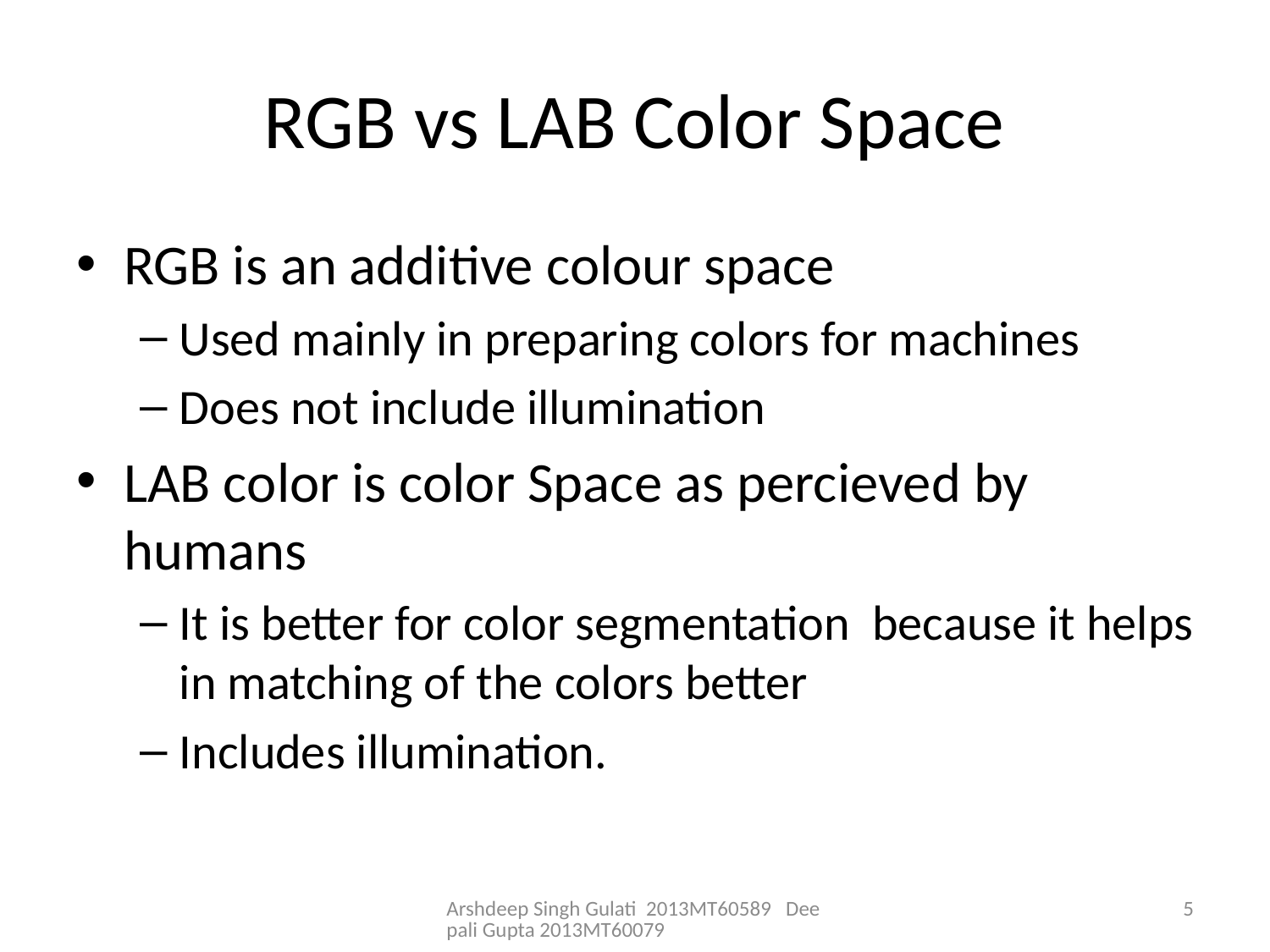

# RGB vs LAB Color Space
RGB is an additive colour space
Used mainly in preparing colors for machines
Does not include illumination
LAB color is color Space as percieved by humans
It is better for color segmentation  because it helps in matching of the colors better
Includes illumination.
Arshdeep Singh Gulati  2013MT60589   Deepali Gupta 2013MT60079
5